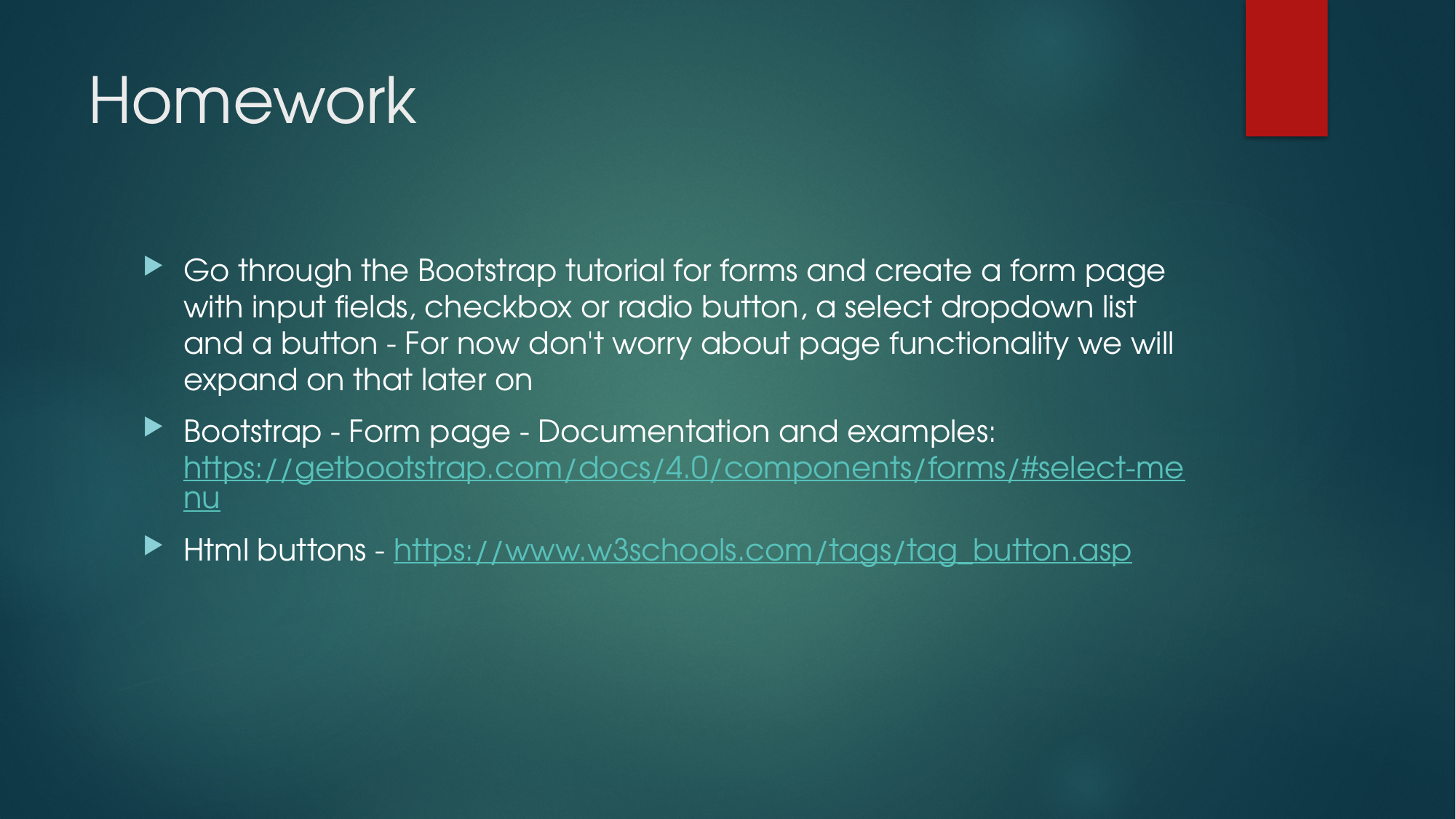

# Homework
Go through the Bootstrap tutorial for forms and create a form page with input fields, checkbox or radio button, a select dropdown list and a button - For now don't worry about page functionality we will expand on that later on
Bootstrap - Form page - Documentation and examples: https://getbootstrap.com/docs/4.0/components/forms/#select-menu
Html buttons - https://www.w3schools.com/tags/tag_button.asp